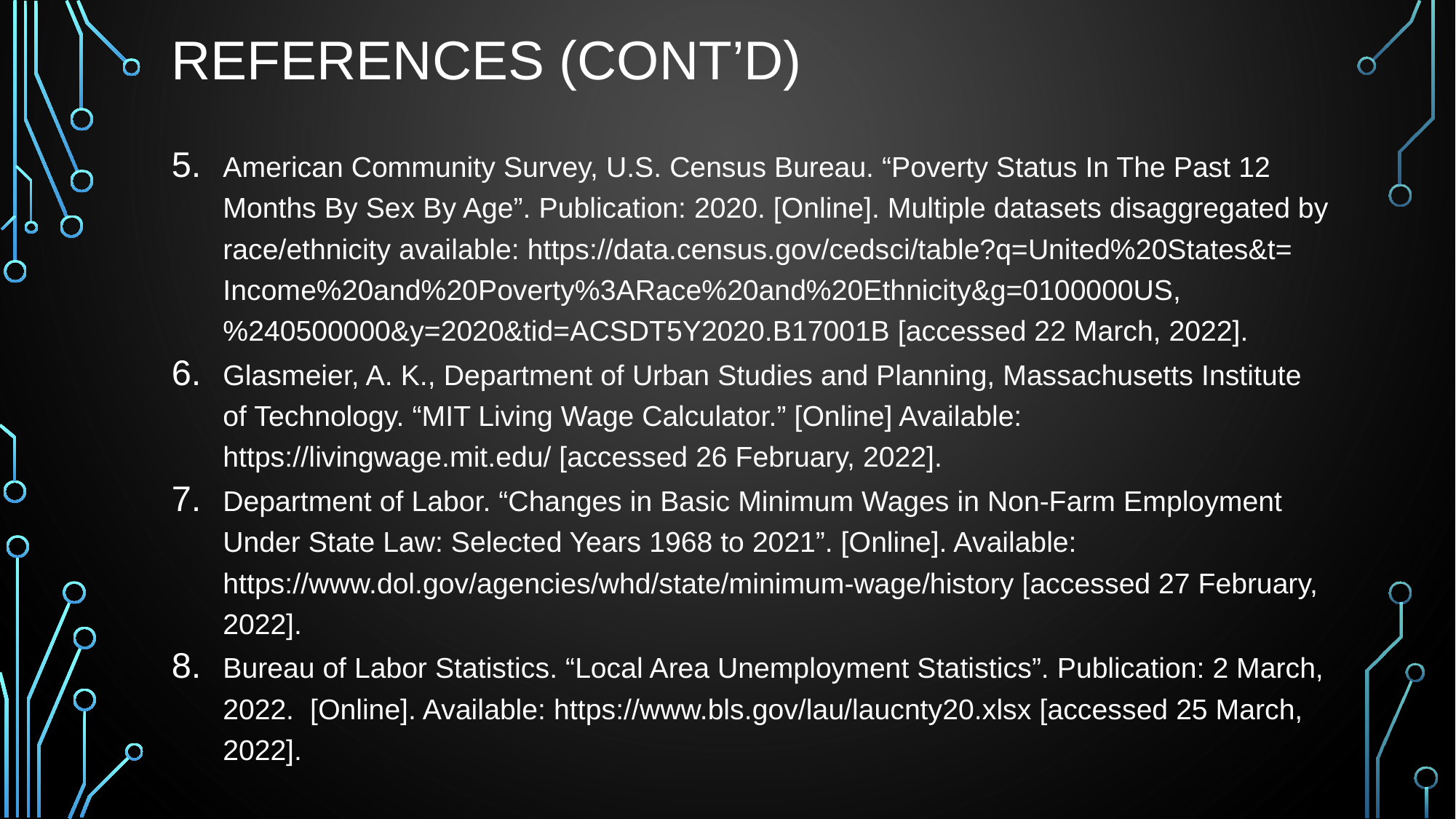

# References (cont’d)
American Community Survey, U.S. Census Bureau. “Poverty Status In The Past 12 Months By Sex By Age”. Publication: 2020. [Online]. Multiple datasets disaggregated by race/ethnicity available: https://data.census.gov/cedsci/table?q=United%20States&t= Income%20and%20Poverty%3ARace%20and%20Ethnicity&g=0100000US,%240500000&y=2020&tid=ACSDT5Y2020.B17001B [accessed 22 March, 2022].
Glasmeier, A. K., Department of Urban Studies and Planning, Massachusetts Institute of Technology. “MIT Living Wage Calculator.” [Online] Available: https://livingwage.mit.edu/ [accessed 26 February, 2022].
Department of Labor. “Changes in Basic Minimum Wages in Non-Farm Employment Under State Law: Selected Years 1968 to 2021”. [Online]. Available: https://www.dol.gov/agencies/whd/state/minimum-wage/history [accessed 27 February, 2022].
Bureau of Labor Statistics. “Local Area Unemployment Statistics”. Publication: 2 March, 2022.  [Online]. Available: https://www.bls.gov/lau/laucnty20.xlsx [accessed 25 March, 2022].